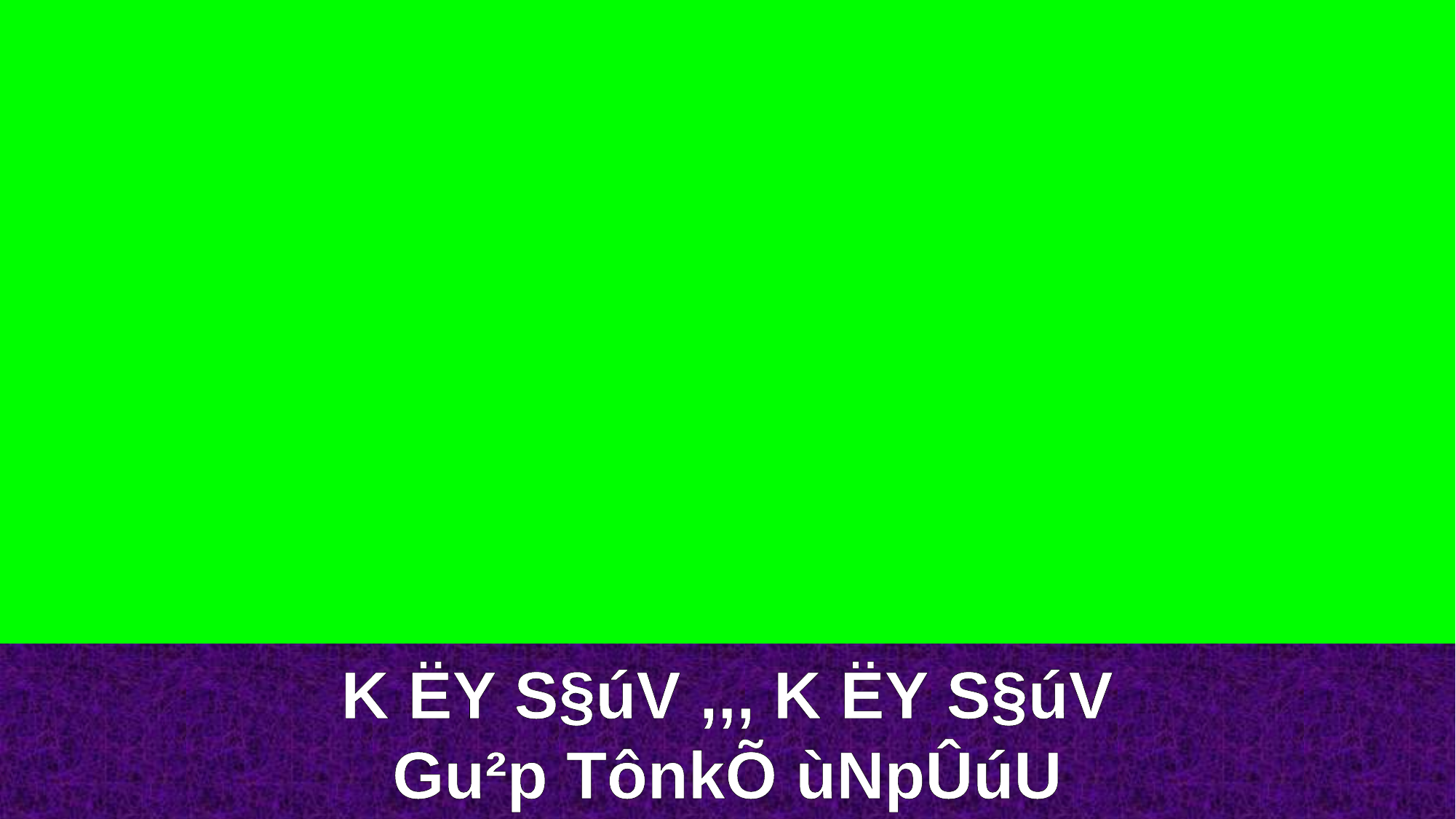

K ËY S§úV ,,, K ËY S§úV
Gu²p TônkÕ ùNpÛúU